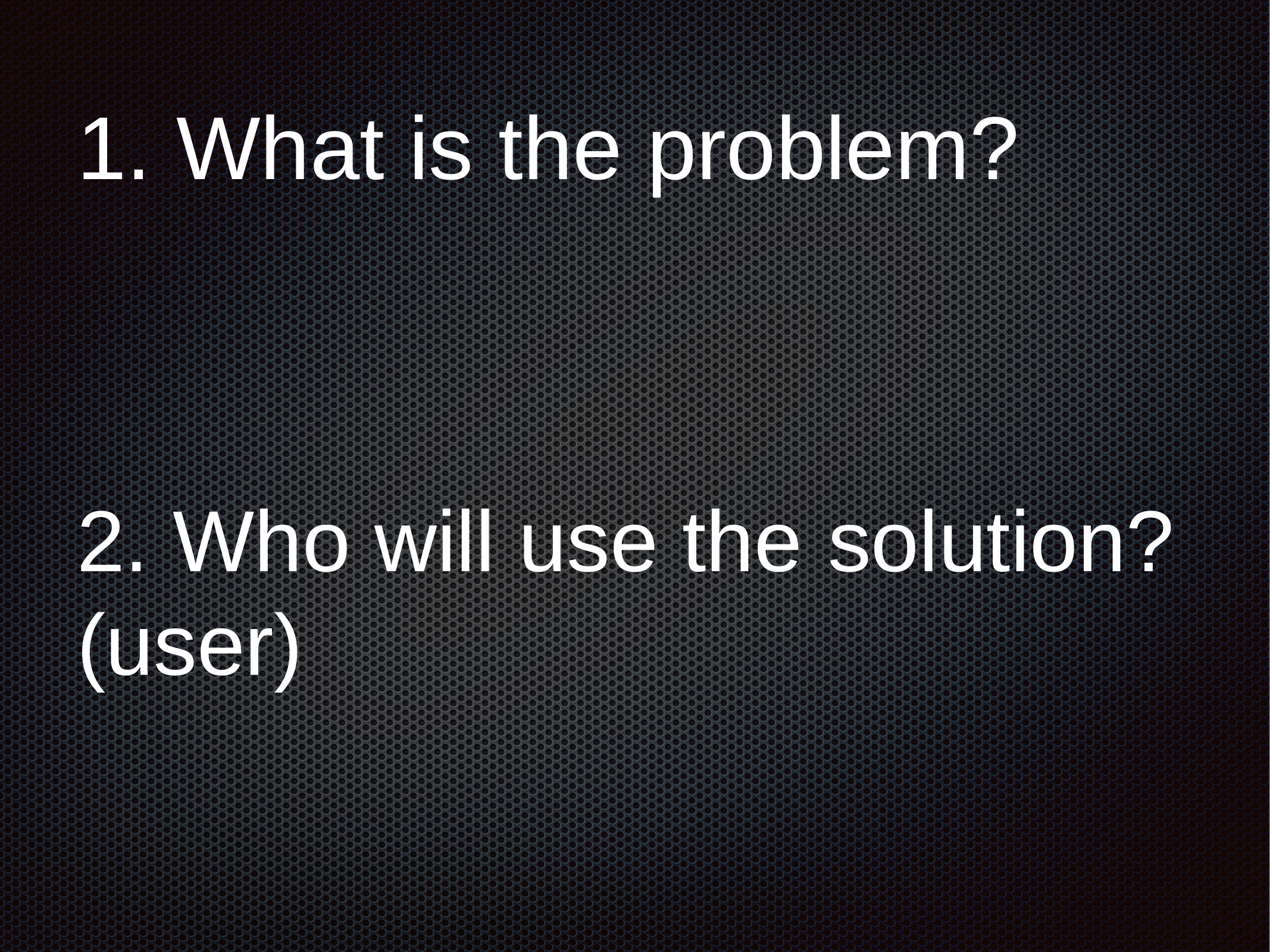

# 1. What is the problem?
2. Who will use the solution?
(user)